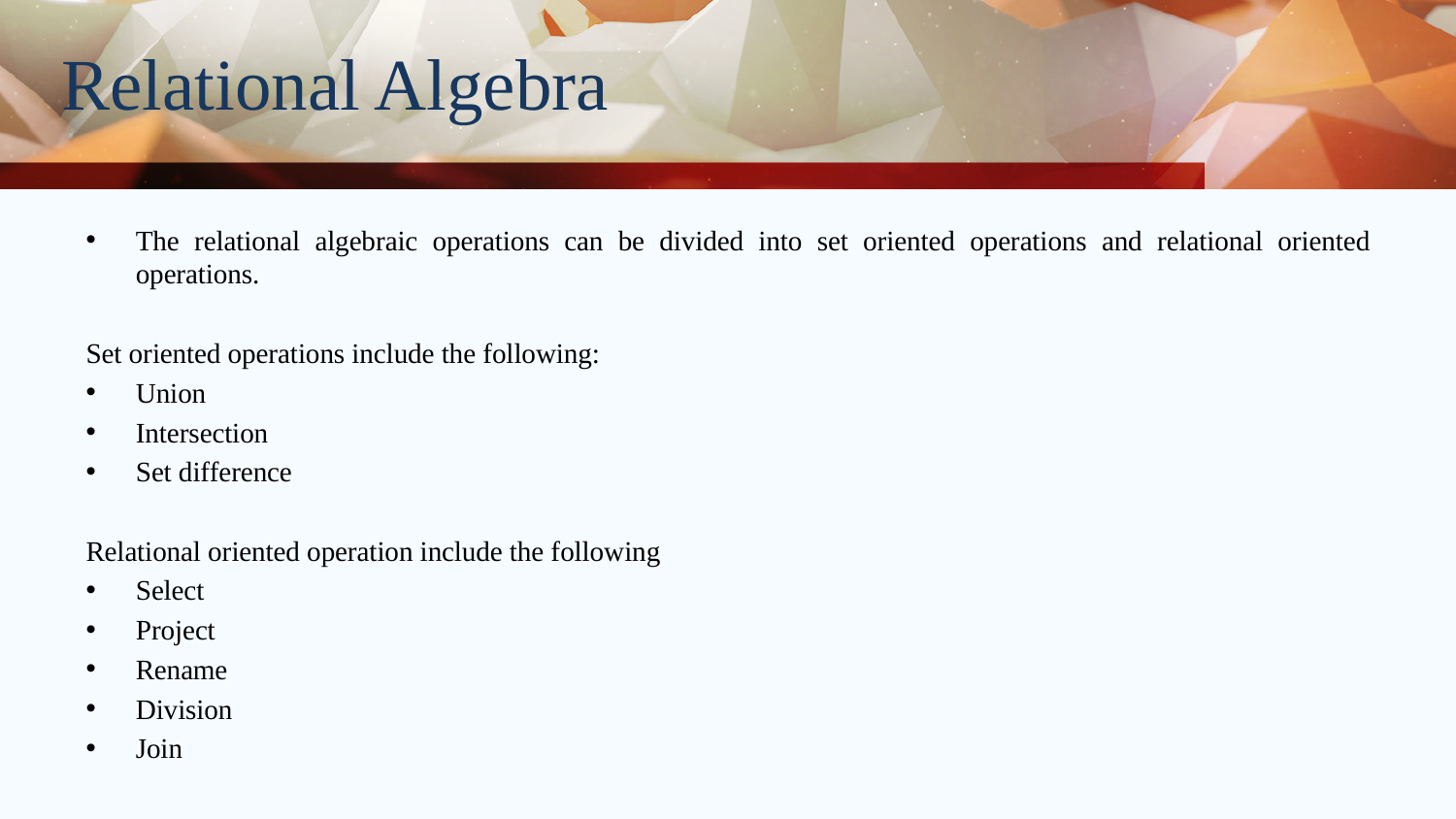

# Relational Algebra
The relational algebraic operations can be divided into set oriented operations and relational oriented operations.

Set oriented operations include the following:
Union
Intersection
Set difference

Relational oriented operation include the following
Select
Project
Rename
Division
Join